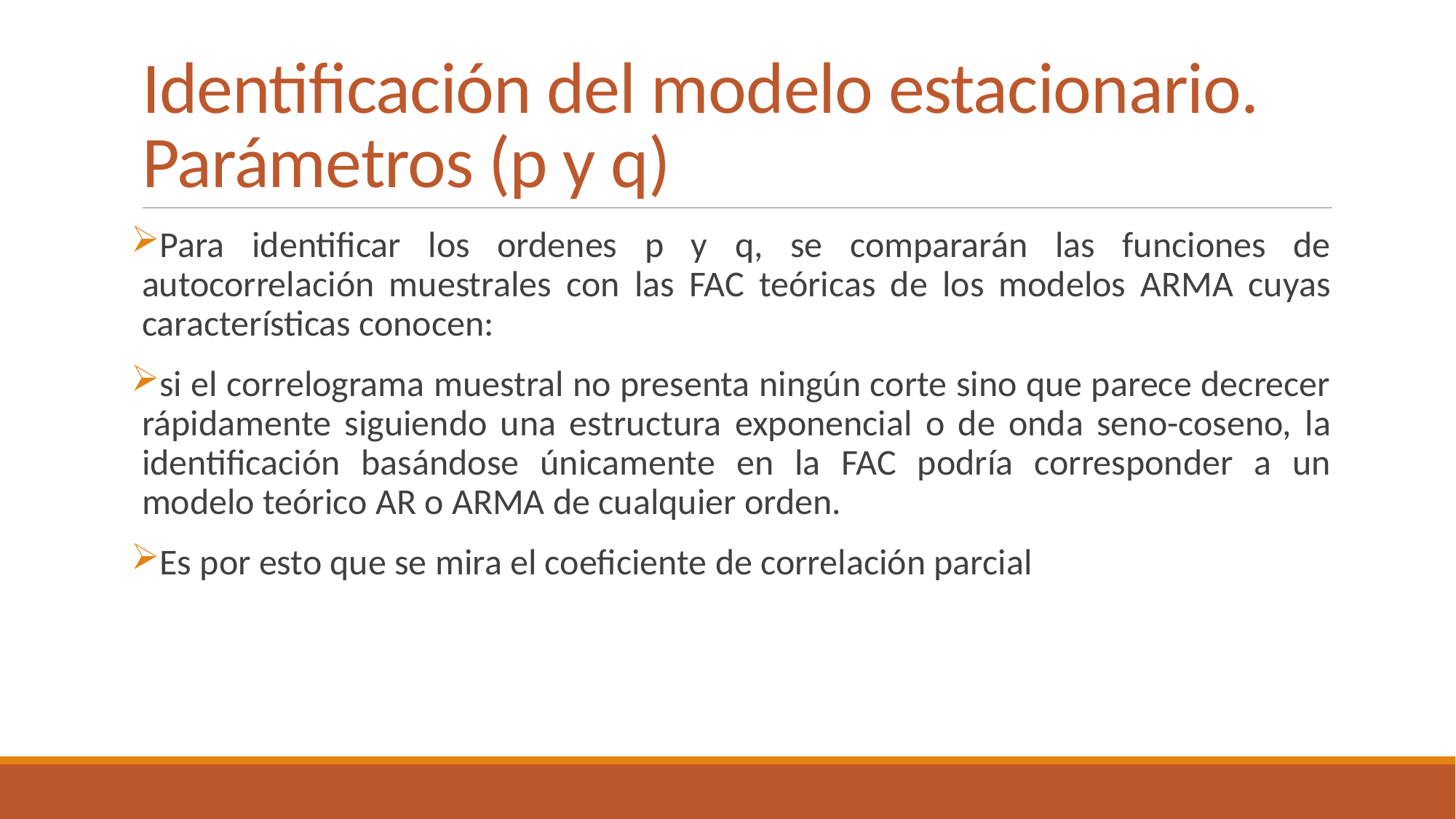

# Identificación del modelo estacionario. Parámetros (p y q)
Para identificar los ordenes p y q, se compararán las funciones de autocorrelación muestrales con las FAC teóricas de los modelos ARMA cuyas características conocen:
si el correlograma muestral no presenta ningún corte sino que parece decrecer rápidamente siguiendo una estructura exponencial o de onda seno-coseno, la identificación basándose únicamente en la FAC podría corresponder a un modelo teórico AR o ARMA de cualquier orden.
Es por esto que se mira el coeficiente de correlación parcial